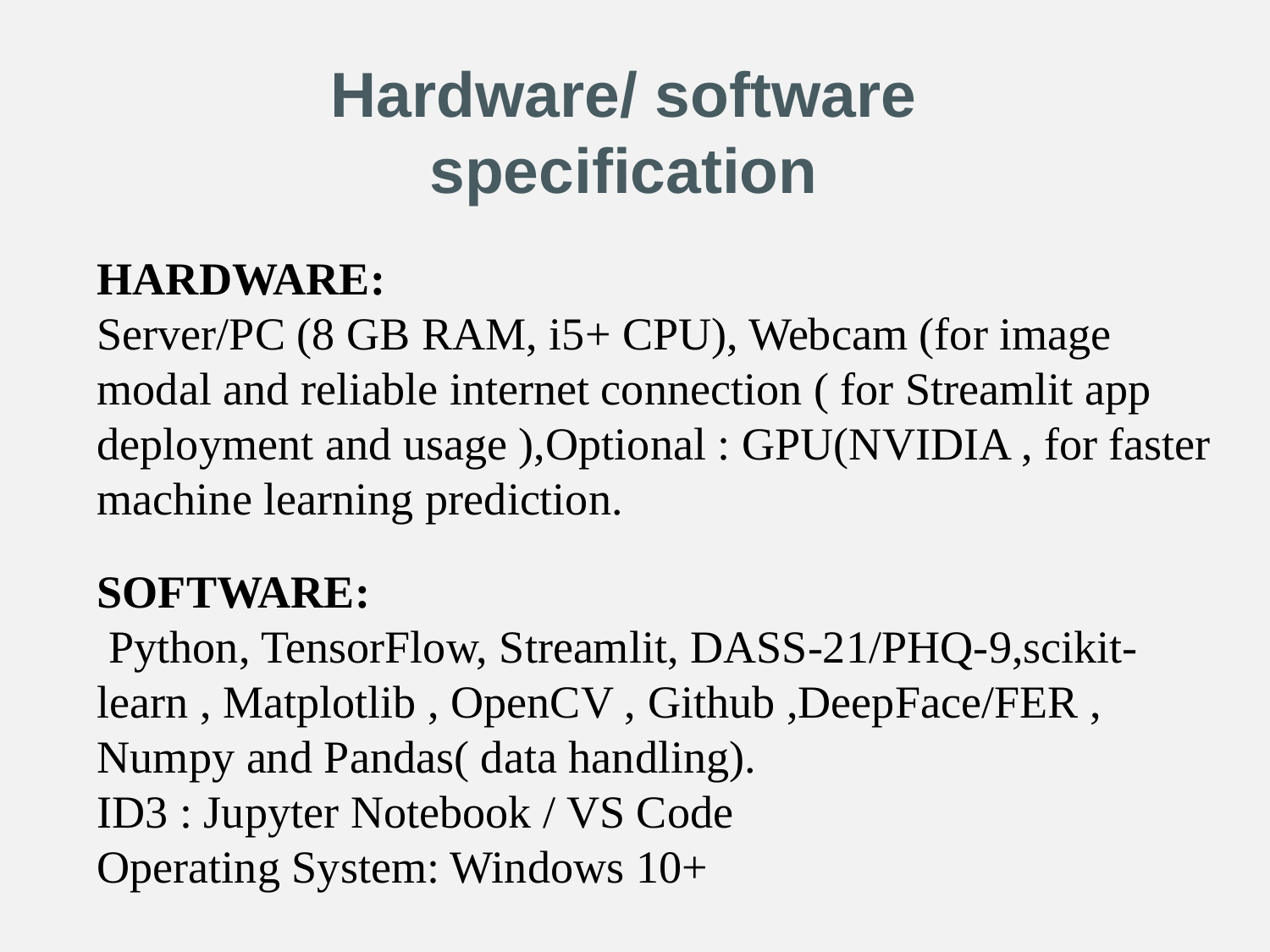

Hardware/ software specification
HARDWARE:
Server/PC (8 GB RAM, i5+ CPU), Webcam (for image modal and reliable internet connection ( for Streamlit app deployment and usage ),Optional : GPU(NVIDIA , for faster machine learning prediction.

SOFTWARE:
 Python, TensorFlow, Streamlit, DASS-21/PHQ-9,scikit-learn , Matplotlib , OpenCV , Github ,DeepFace/FER , Numpy and Pandas( data handling).
ID3 : Jupyter Notebook / VS Code
Operating System: Windows 10+